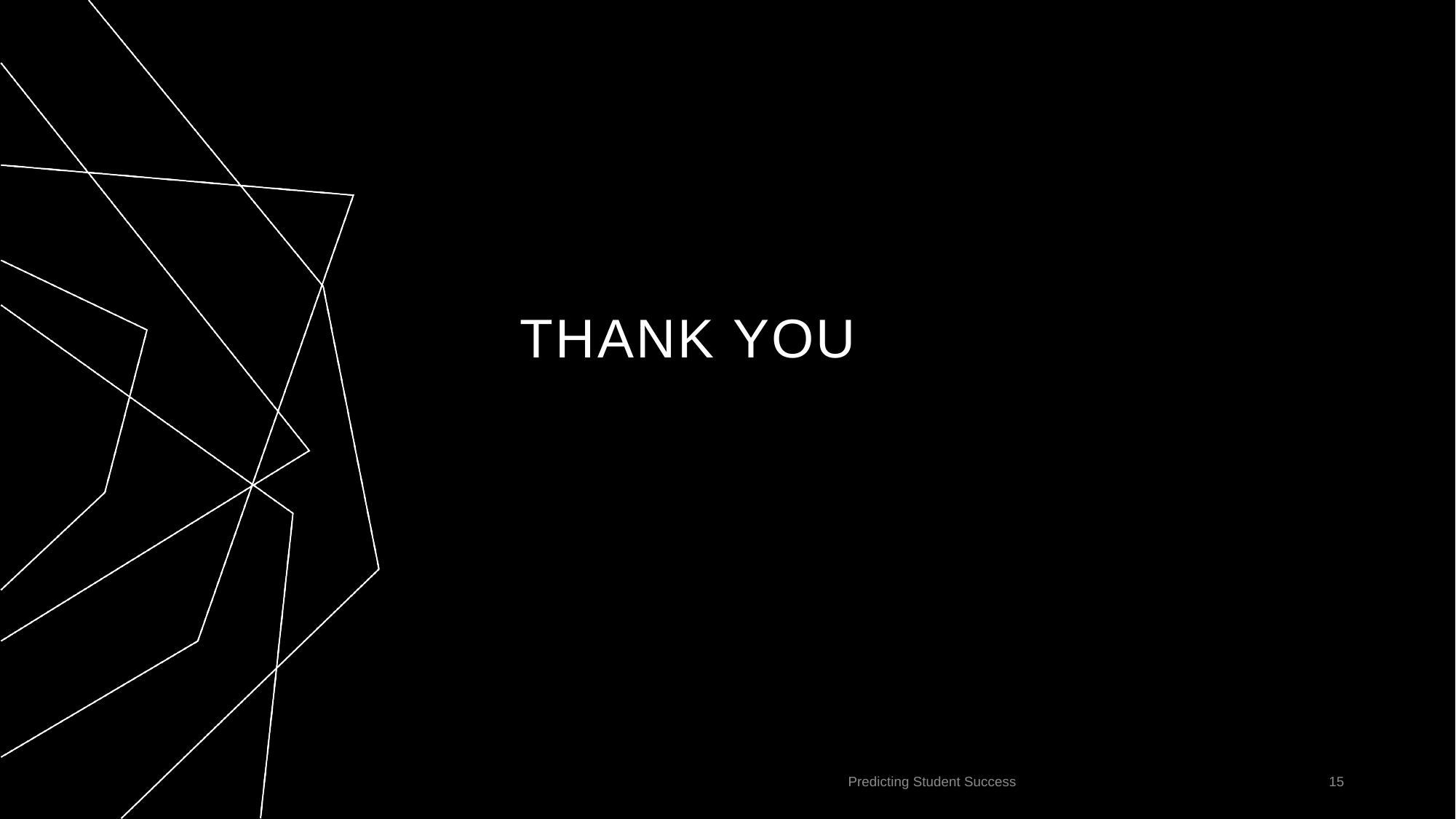

# THANK YOU
Predicting Student Success
15